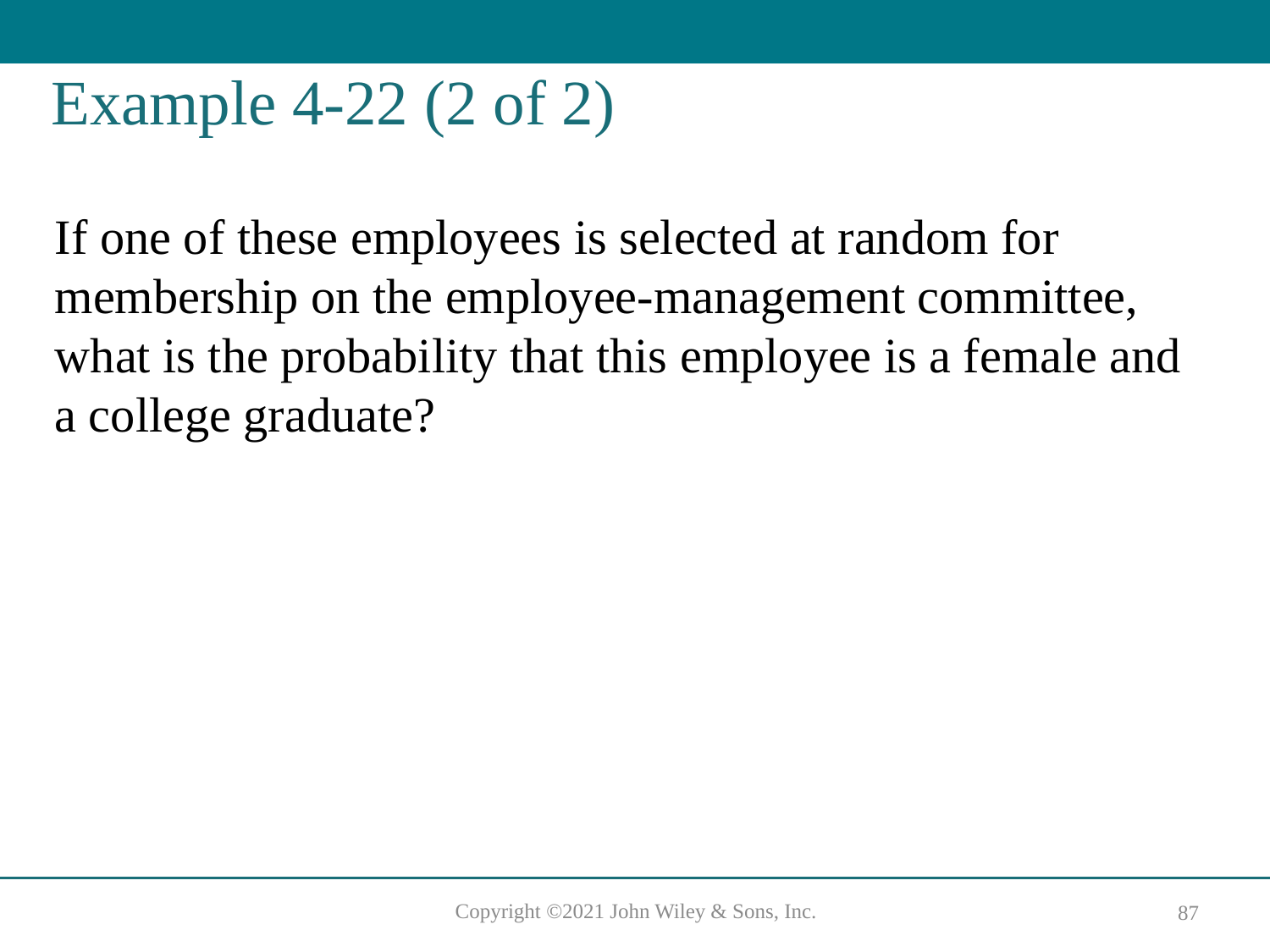

# Example 4-22 (2 of 2)
If one of these employees is selected at random for membership on the employee-management committee, what is the probability that this employee is a female and a college graduate?